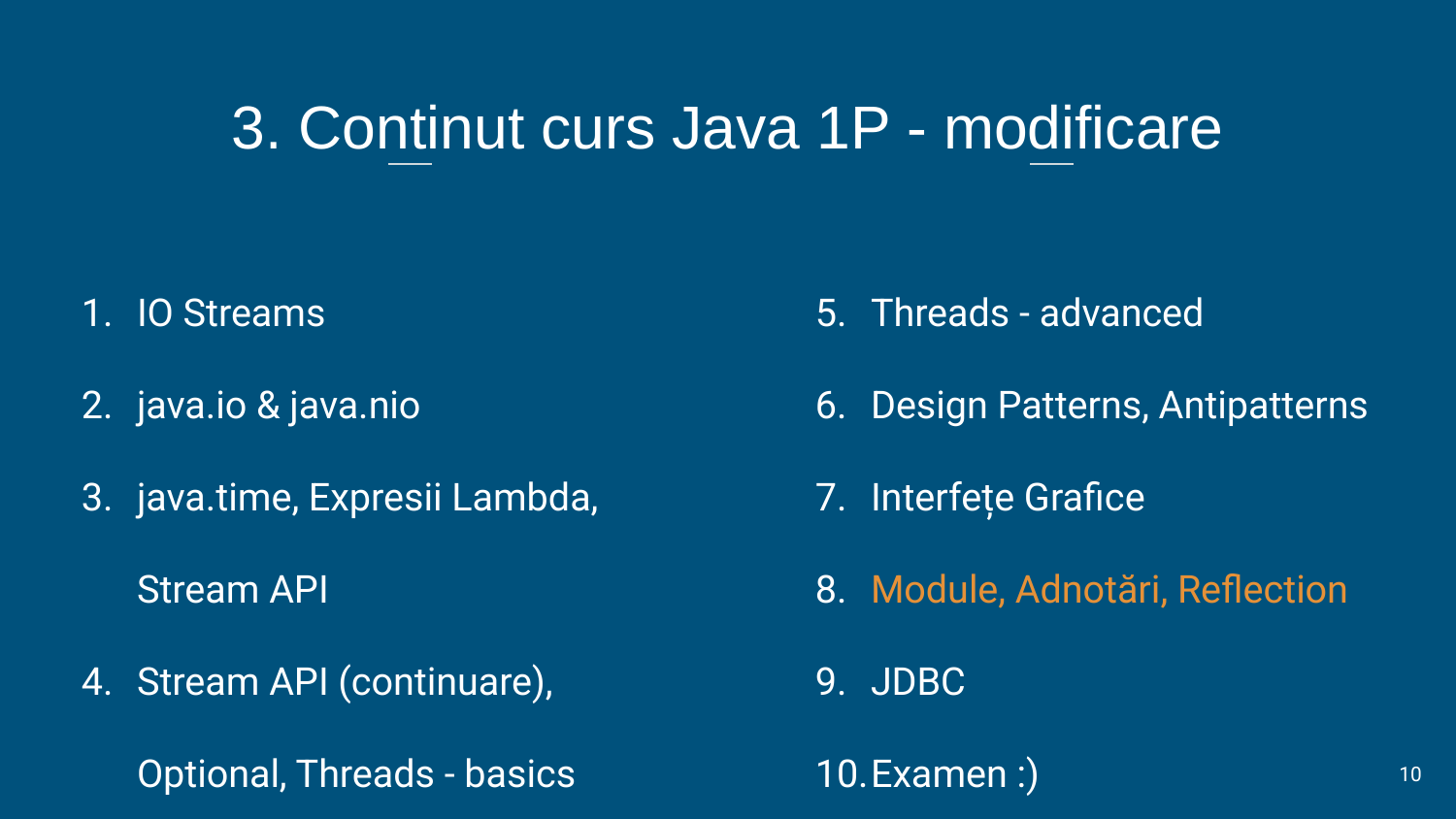

3. Continut curs Java 1P - modificare
IO Streams
java.io & java.nio
java.time, Expresii Lambda, Stream API
Stream API (continuare), Optional, Threads - basics
Threads - advanced
Design Patterns, Antipatterns
Interfețe Grafice
Module, Adnotări, Reflection
JDBC
Examen :)
10